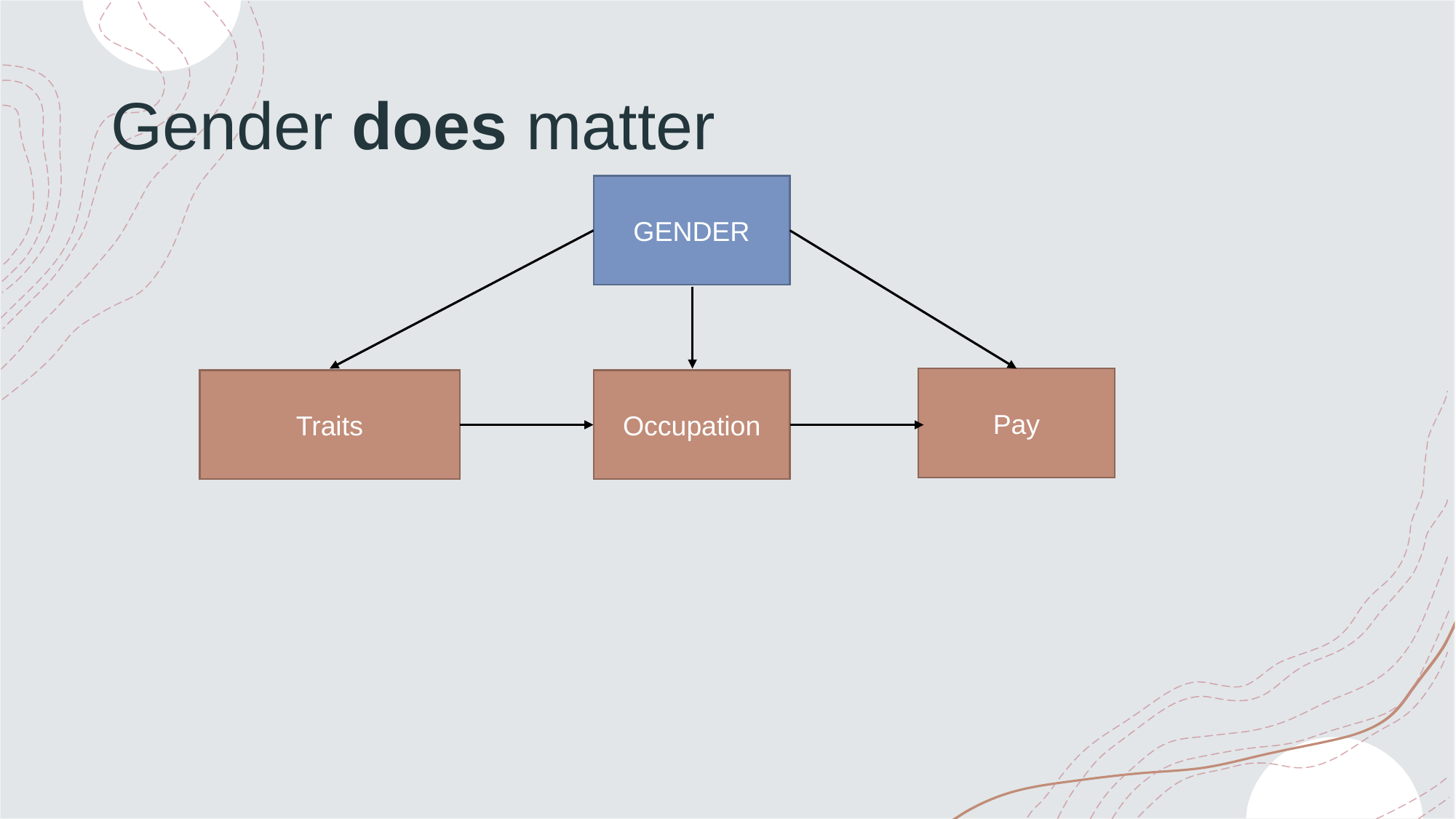

# Gender does matter
GENDER

Pay
Traits
Occupation